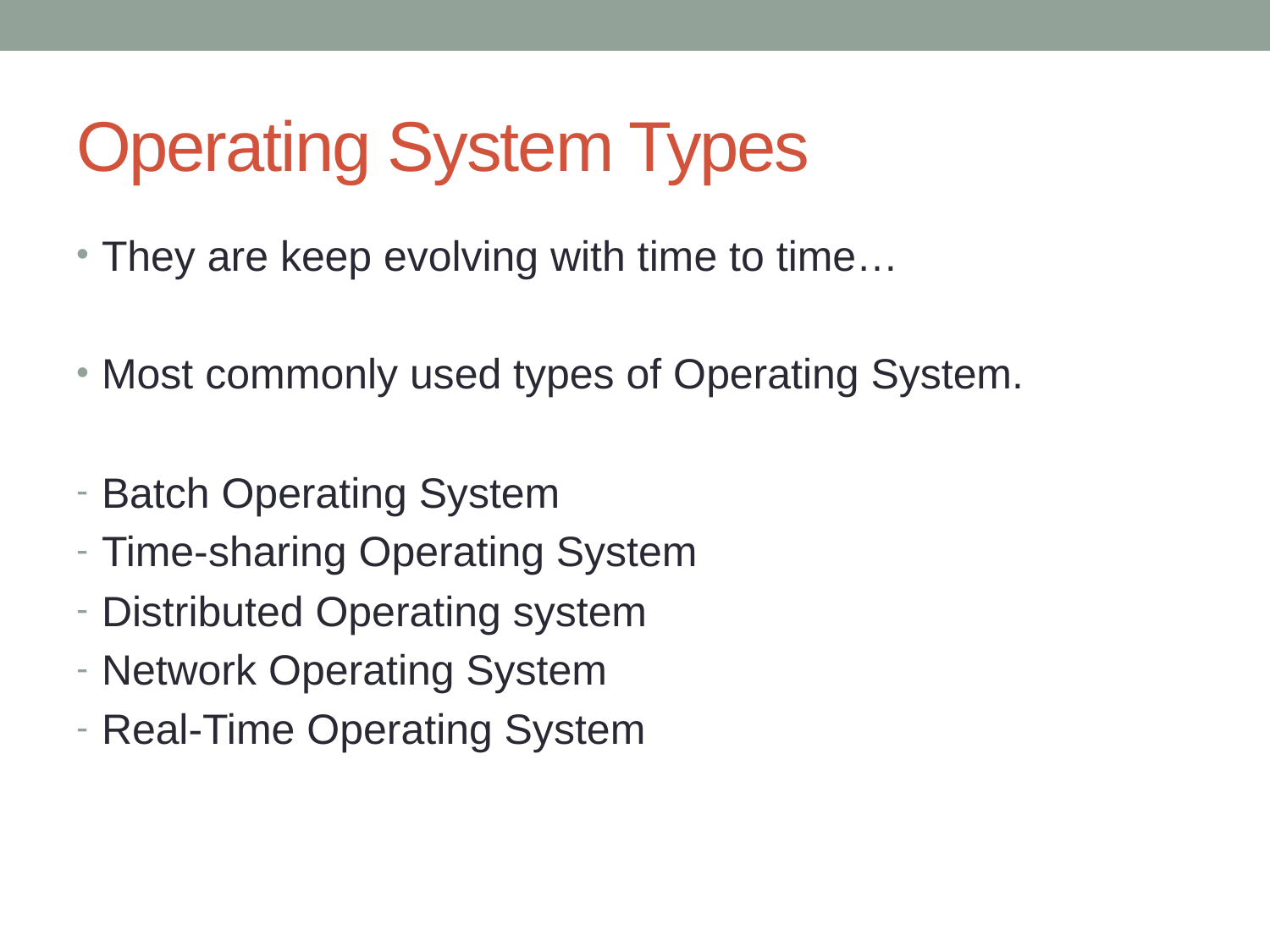

# Operating System Types
They are keep evolving with time to time…

Most commonly used types of Operating System.

Batch Operating System
Time-sharing Operating System
Distributed Operating system
Network Operating System
Real-Time Operating System